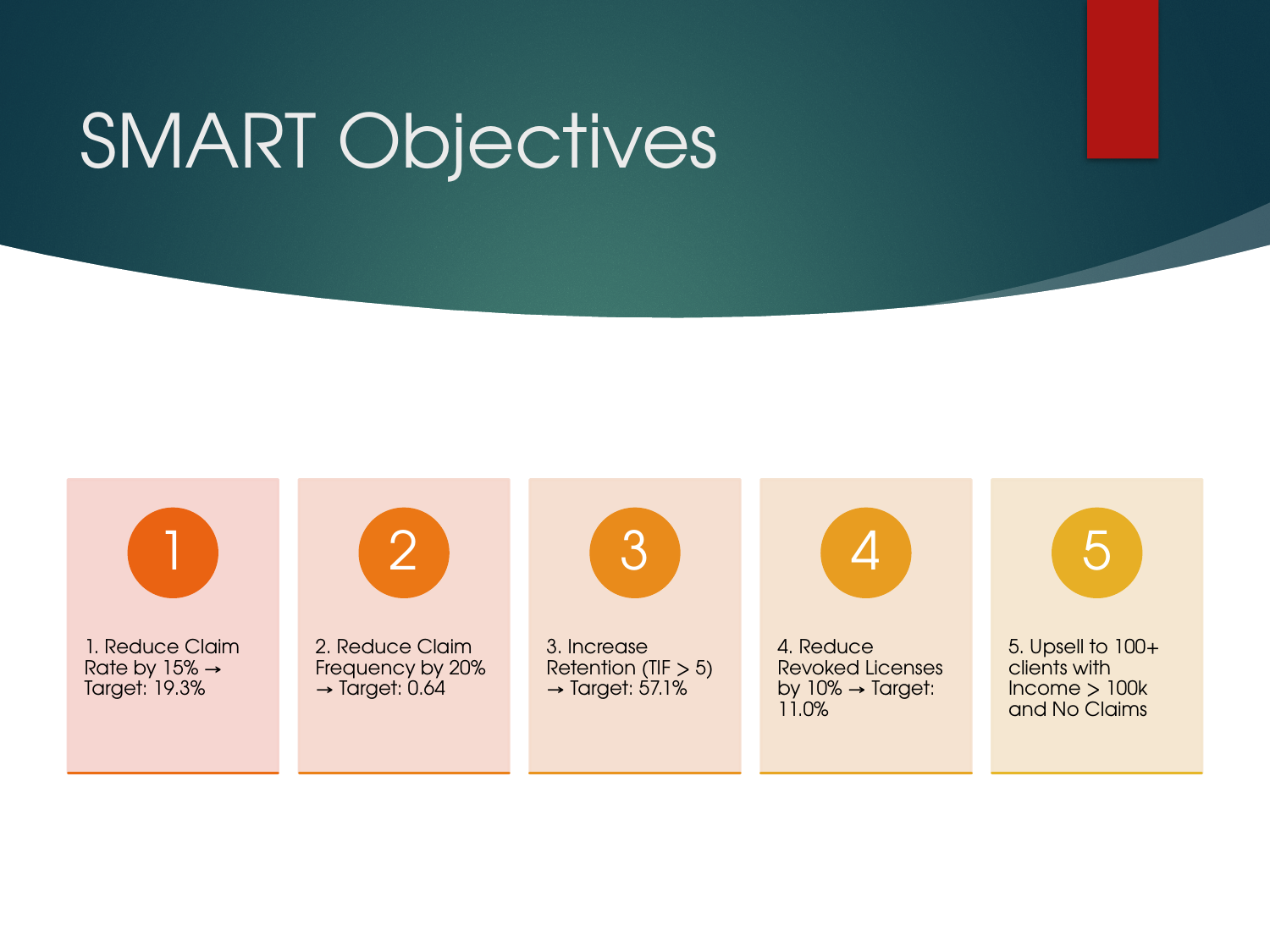

# SMART Objectives

1. Reduce Claim Rate by 15% → Target: 19.3%
1
2. Reduce Claim Frequency by 20% → Target: 0.64
2
3. Increase Retention (TIF > 5) → Target: 57.1%
3
4. Reduce Revoked Licenses by 10% → Target: 11.0%
4
5. Upsell to 100+ clients with Income > 100k and No Claims
5